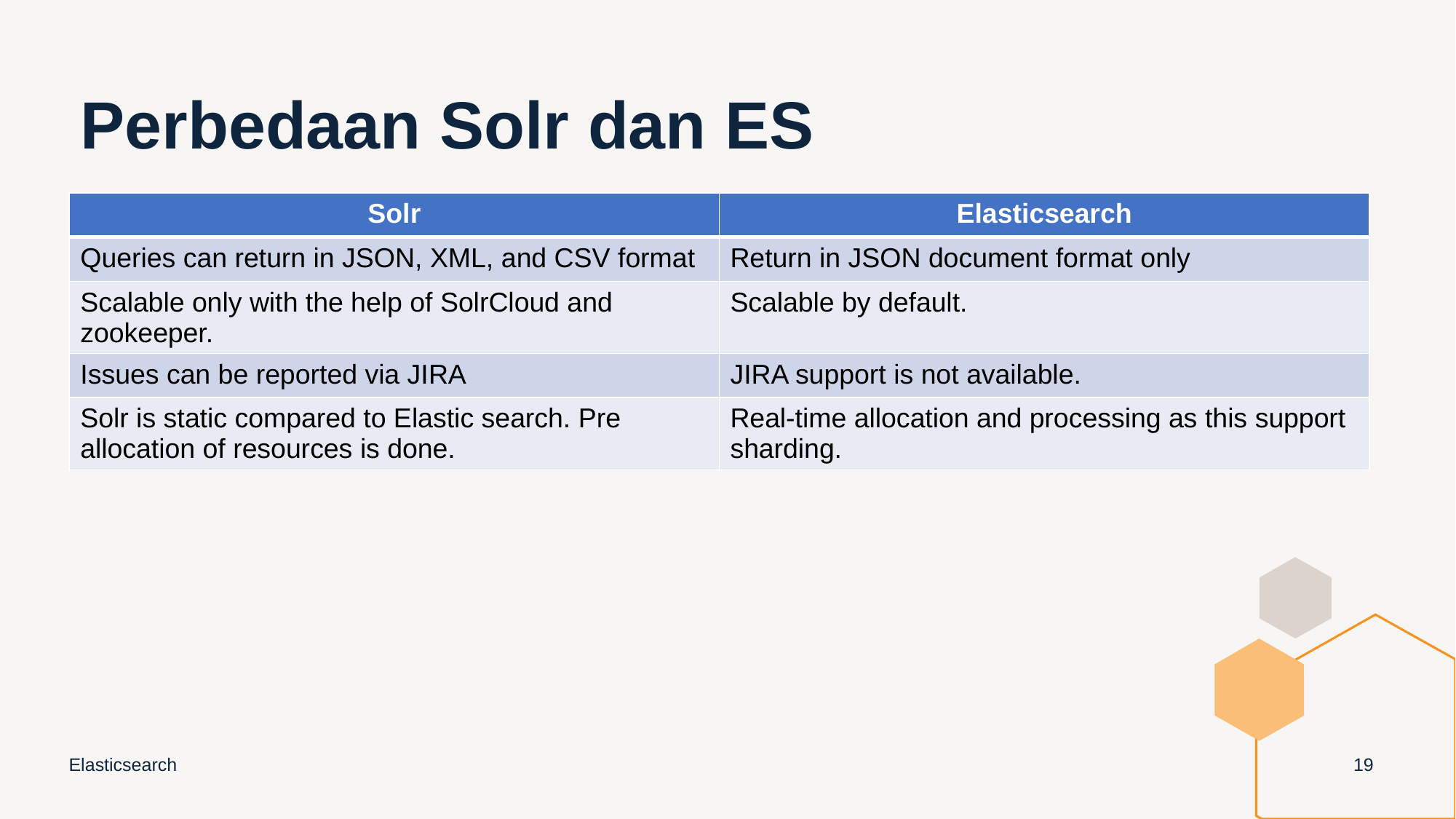

# Perbedaan Solr dan ES
| Solr | Elasticsearch |
| --- | --- |
| Queries can return in JSON, XML, and CSV format | Return in JSON document format only |
| Scalable only with the help of SolrCloud and zookeeper. | Scalable by default. |
| Issues can be reported via JIRA | JIRA support is not available. |
| Solr is static compared to Elastic search. Pre allocation of resources is done. | Real-time allocation and processing as this support sharding. |
Elasticsearch
19